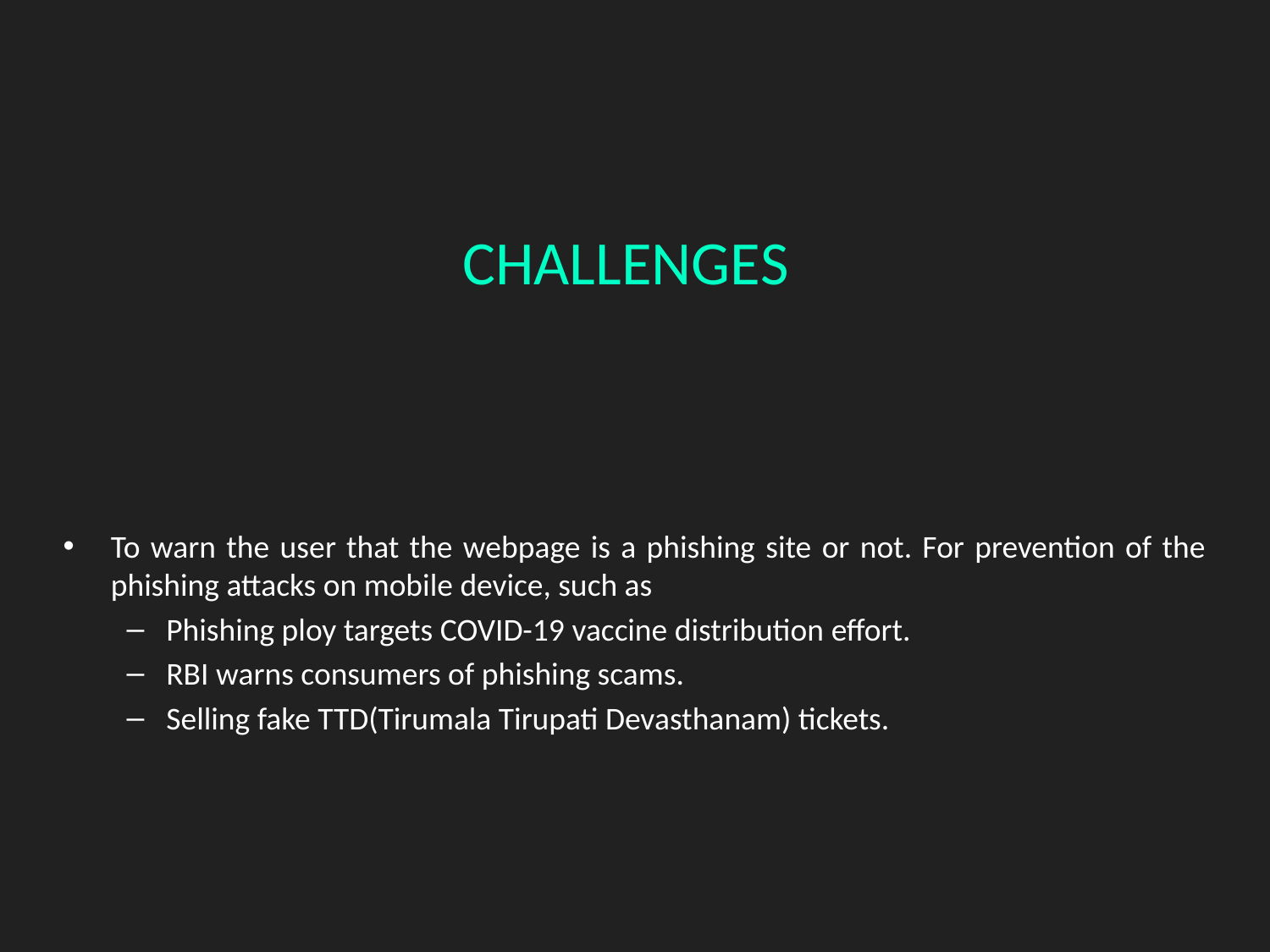

# CHALLENGES
To warn the user that the webpage is a phishing site or not. For prevention of the phishing attacks on mobile device, such as
Phishing ploy targets COVID-19 vaccine distribution effort.
RBI warns consumers of phishing scams.
Selling fake TTD(Tirumala Tirupati Devasthanam) tickets.